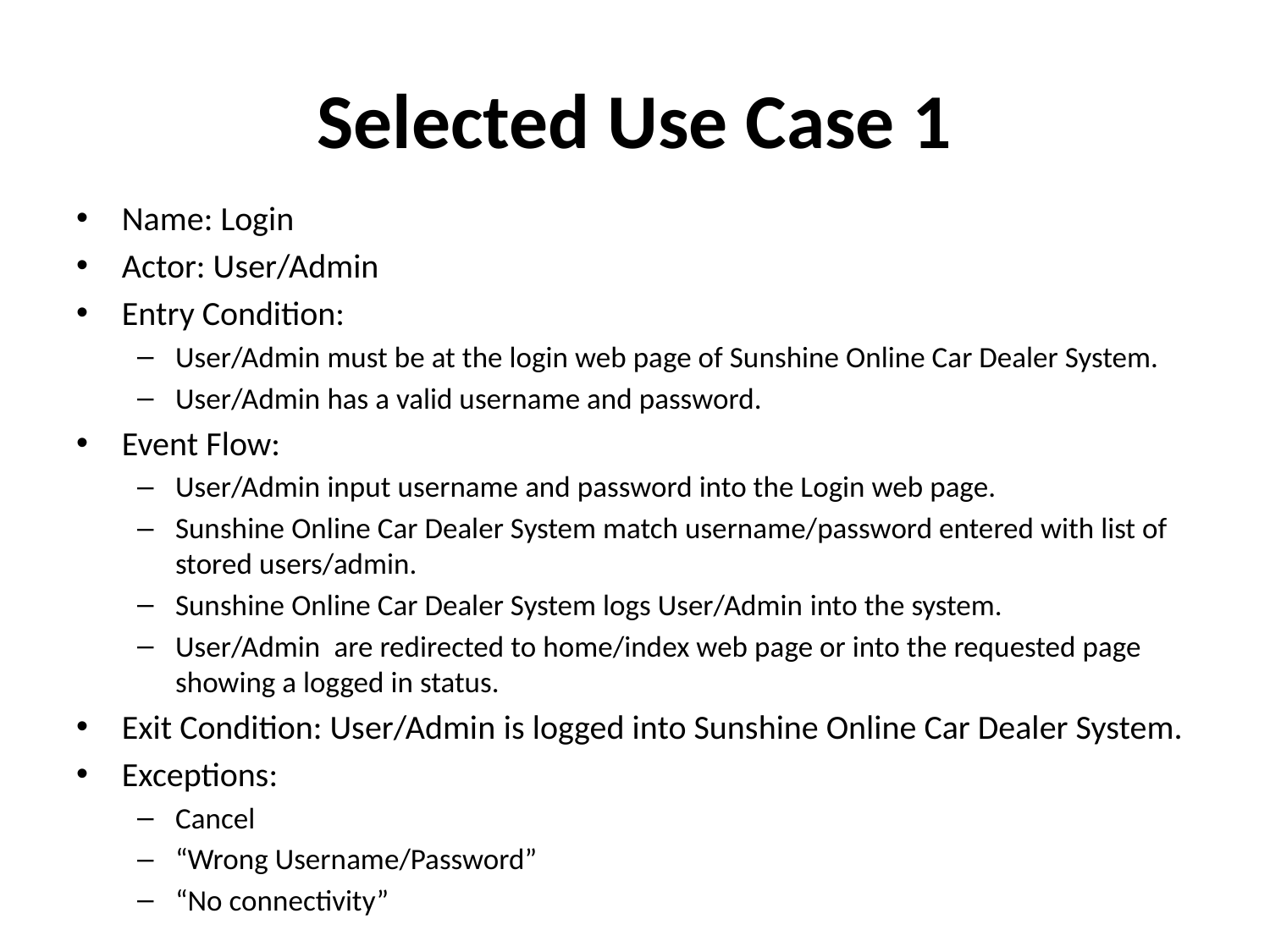

# Selected Use Case 1
Name: Login
Actor: User/Admin
Entry Condition:
User/Admin must be at the login web page of Sunshine Online Car Dealer System.
User/Admin has a valid username and password.
Event Flow:
User/Admin input username and password into the Login web page.
Sunshine Online Car Dealer System match username/password entered with list of stored users/admin.
Sunshine Online Car Dealer System logs User/Admin into the system.
User/Admin  are redirected to home/index web page or into the requested page showing a logged in status.
Exit Condition: User/Admin is logged into Sunshine Online Car Dealer System.
Exceptions:
Cancel
“Wrong Username/Password”
“No connectivity”